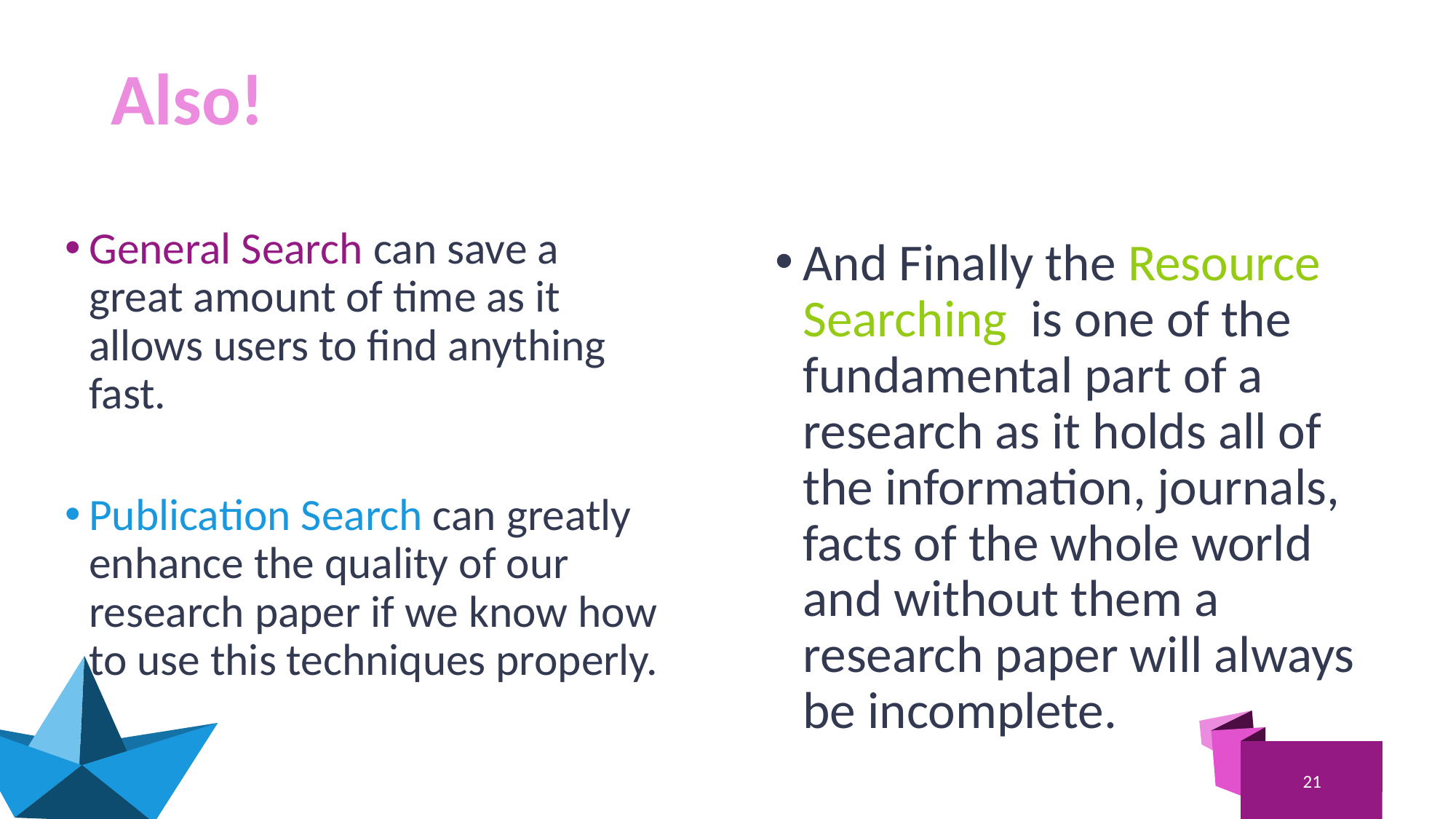

# Also!
General Search can save a great amount of time as it allows users to find anything fast.

Publication Search can greatly enhance the quality of our research paper if we know how to use this techniques properly.

And Finally the Resource Searching  is one of the fundamental part of a research as it holds all of the information, journals, facts of the whole world and without them a research paper will always be incomplete.

21